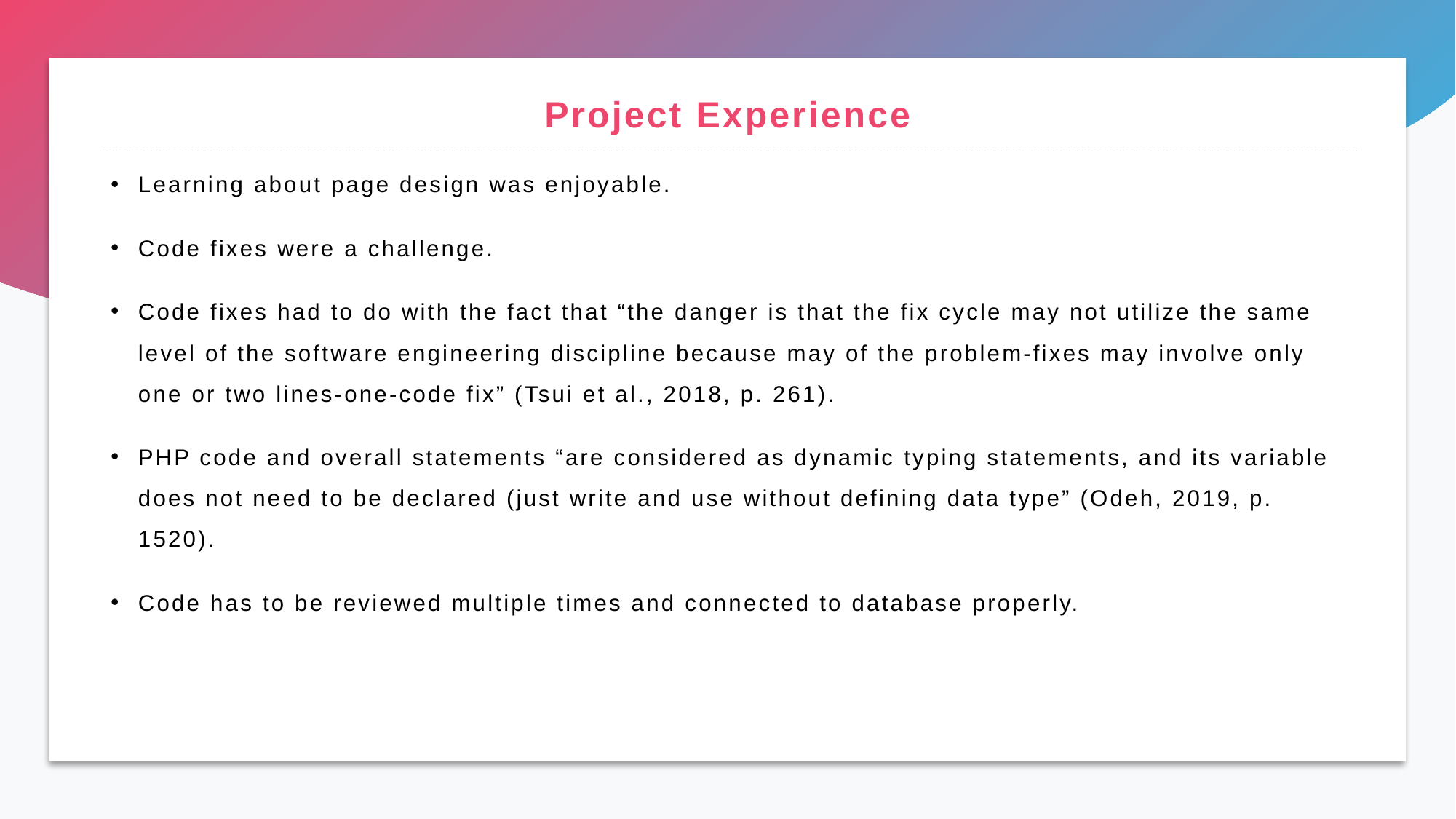

# Project Experience
Learning about page design was enjoyable.
Code fixes were a challenge.
Code fixes had to do with the fact that “the danger is that the fix cycle may not utilize the same level of the software engineering discipline because may of the problem-fixes may involve only one or two lines-one-code fix” (Tsui et al., 2018, p. 261).
PHP code and overall statements “are considered as dynamic typing statements, and its variable does not need to be declared (just write and use without defining data type” (Odeh, 2019, p. 1520).
Code has to be reviewed multiple times and connected to database properly.